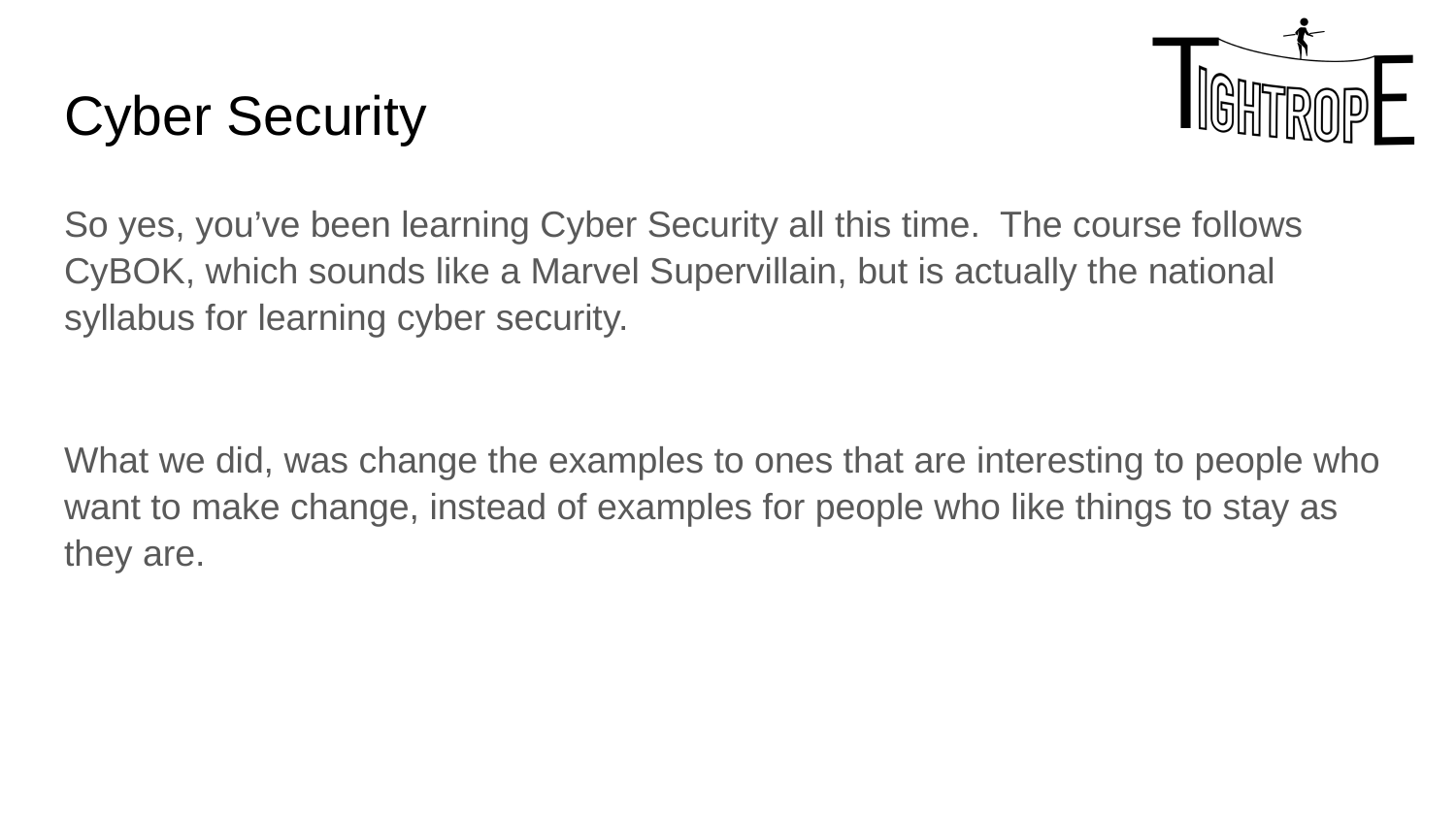

# Cyber Security
So yes, you’ve been learning Cyber Security all this time.  The course follows CyBOK, which sounds like a Marvel Supervillain, but is actually the national syllabus for learning cyber security.

What we did, was change the examples to ones that are interesting to people who want to make change, instead of examples for people who like things to stay as they are.